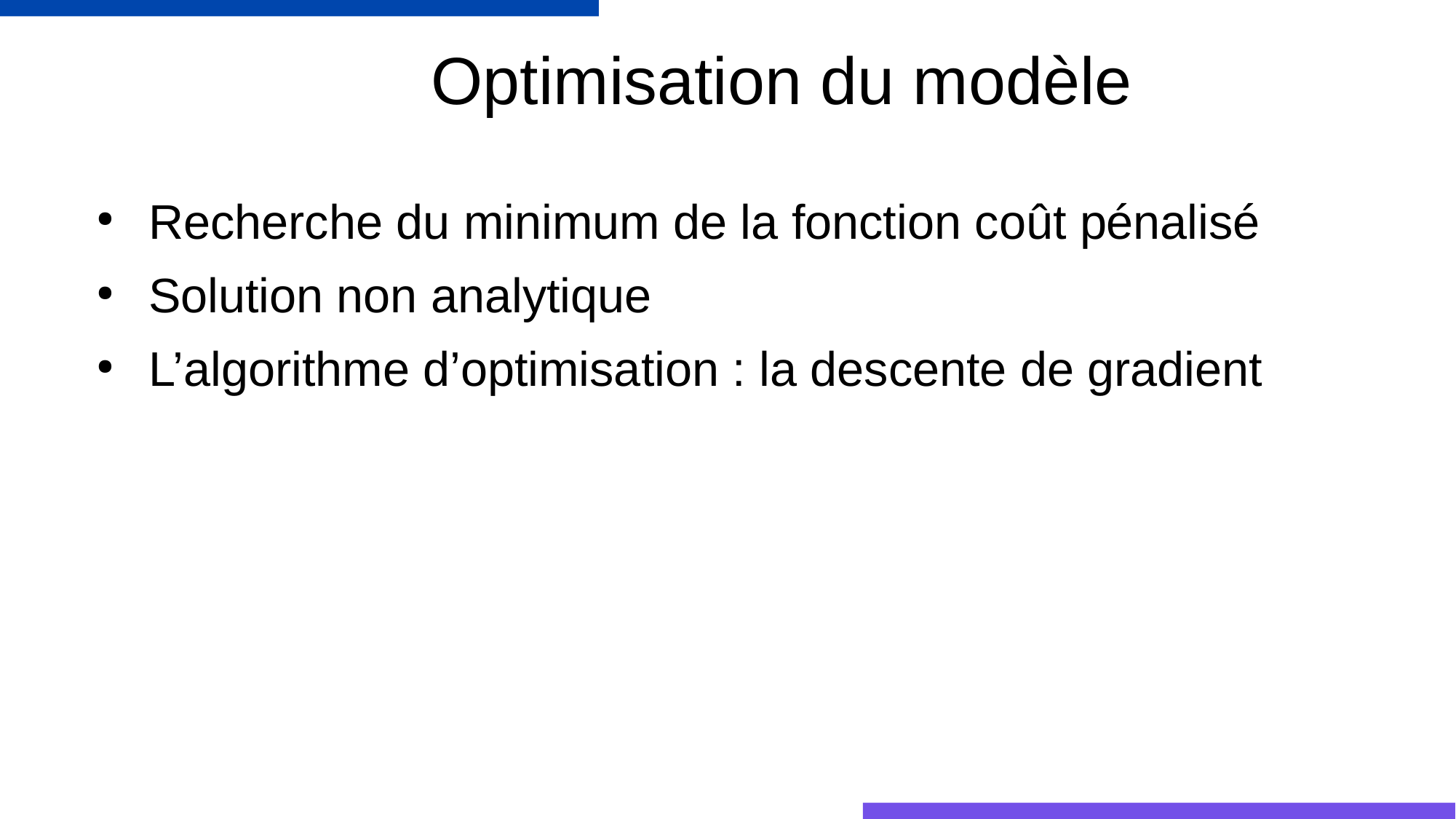

# Optimisation du modèle
 Recherche du minimum de la fonction coût pénalisé
 Solution non analytique
 L’algorithme d’optimisation : la descente de gradient